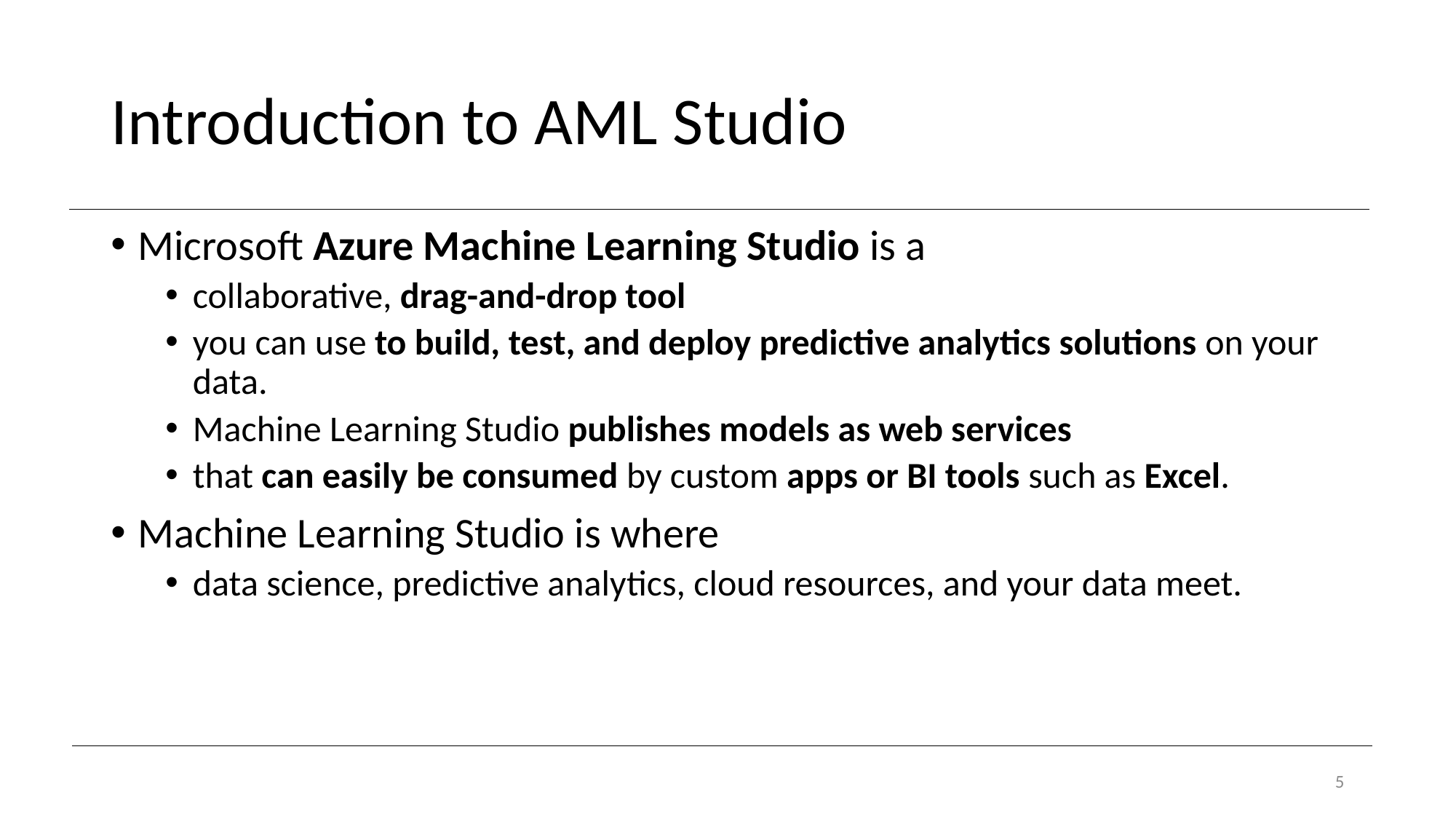

# Introduction to AML Studio
Microsoft Azure Machine Learning Studio is a
collaborative, drag-and-drop tool
you can use to build, test, and deploy predictive analytics solutions on your data.
Machine Learning Studio publishes models as web services
that can easily be consumed by custom apps or BI tools such as Excel.
Machine Learning Studio is where
data science, predictive analytics, cloud resources, and your data meet.

5